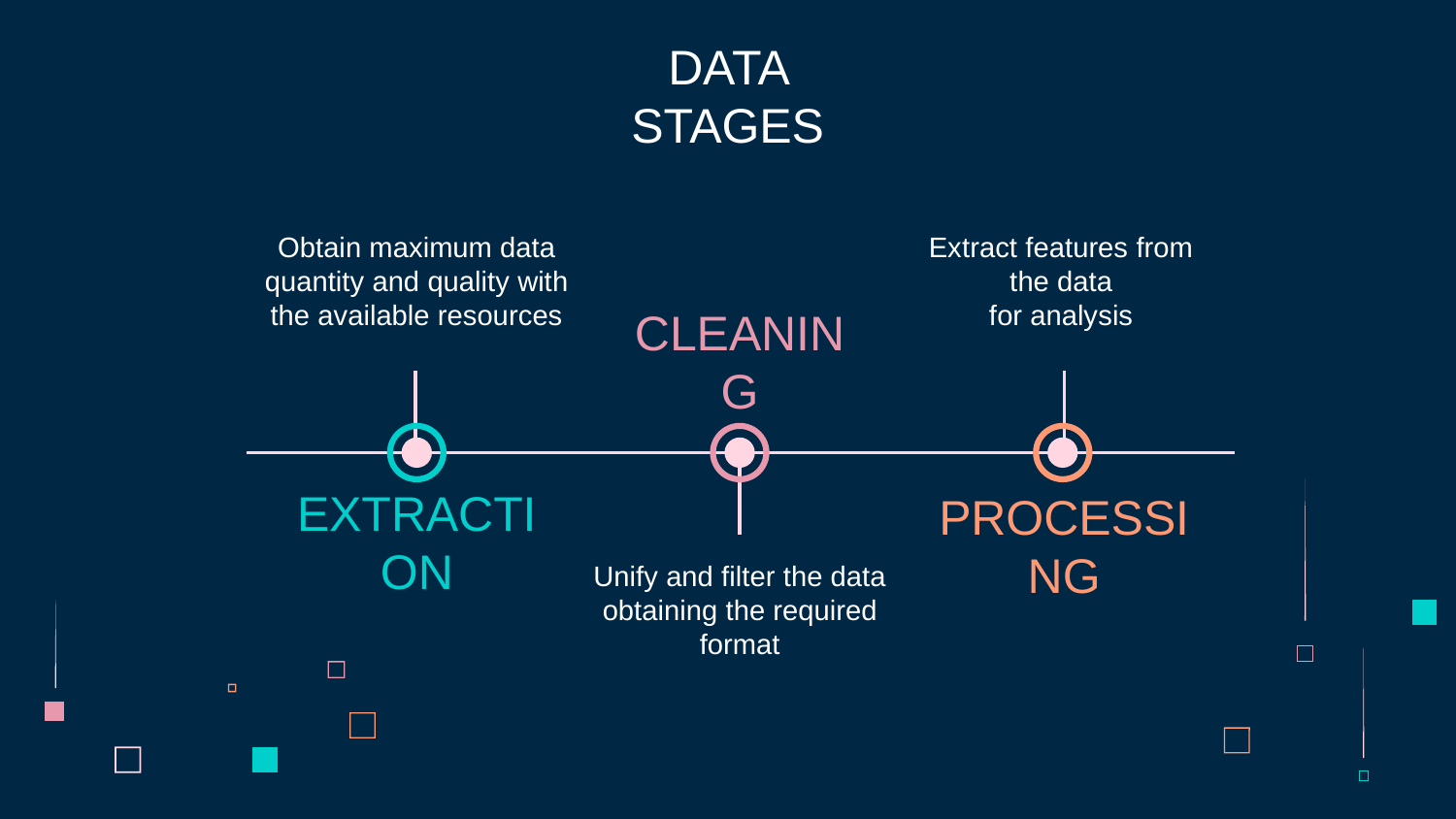

# DATA STAGES
Obtain maximum data quantity and quality with the available resources
Extract features from the data
for analysis
CLEANING

EXTRACTION
PROCESSING
Unify and filter the data obtaining the required format